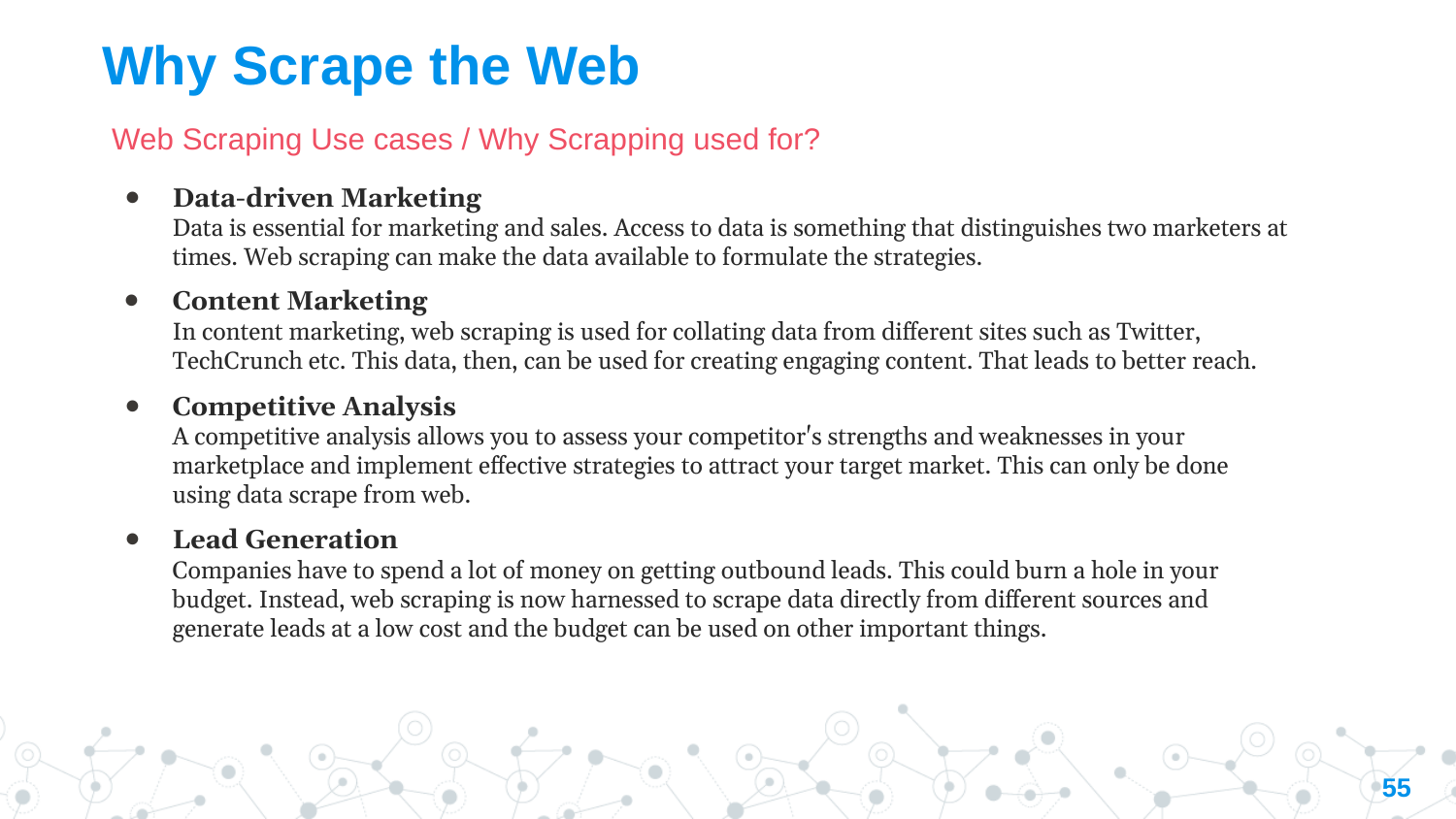

# Why Scrape the Web
Web Scraping Use cases / Why Scrapping used for?
Data-driven Marketing
Data is essential for marketing and sales. Access to data is something that distinguishes two marketers at times. Web scraping can make the data available to formulate the strategies.
Content Marketing
In content marketing, web scraping is used for collating data from different sites such as Twitter, TechCrunch etc. This data, then, can be used for creating engaging content. That leads to better reach.
Competitive Analysis
A competitive analysis allows you to assess your competitor's strengths and weaknesses in your marketplace and implement effective strategies to attract your target market. This can only be done using data scrape from web.
Lead Generation
Companies have to spend a lot of money on getting outbound leads. This could burn a hole in your budget. Instead, web scraping is now harnessed to scrape data directly from different sources and generate leads at a low cost and the budget can be used on other important things.
55